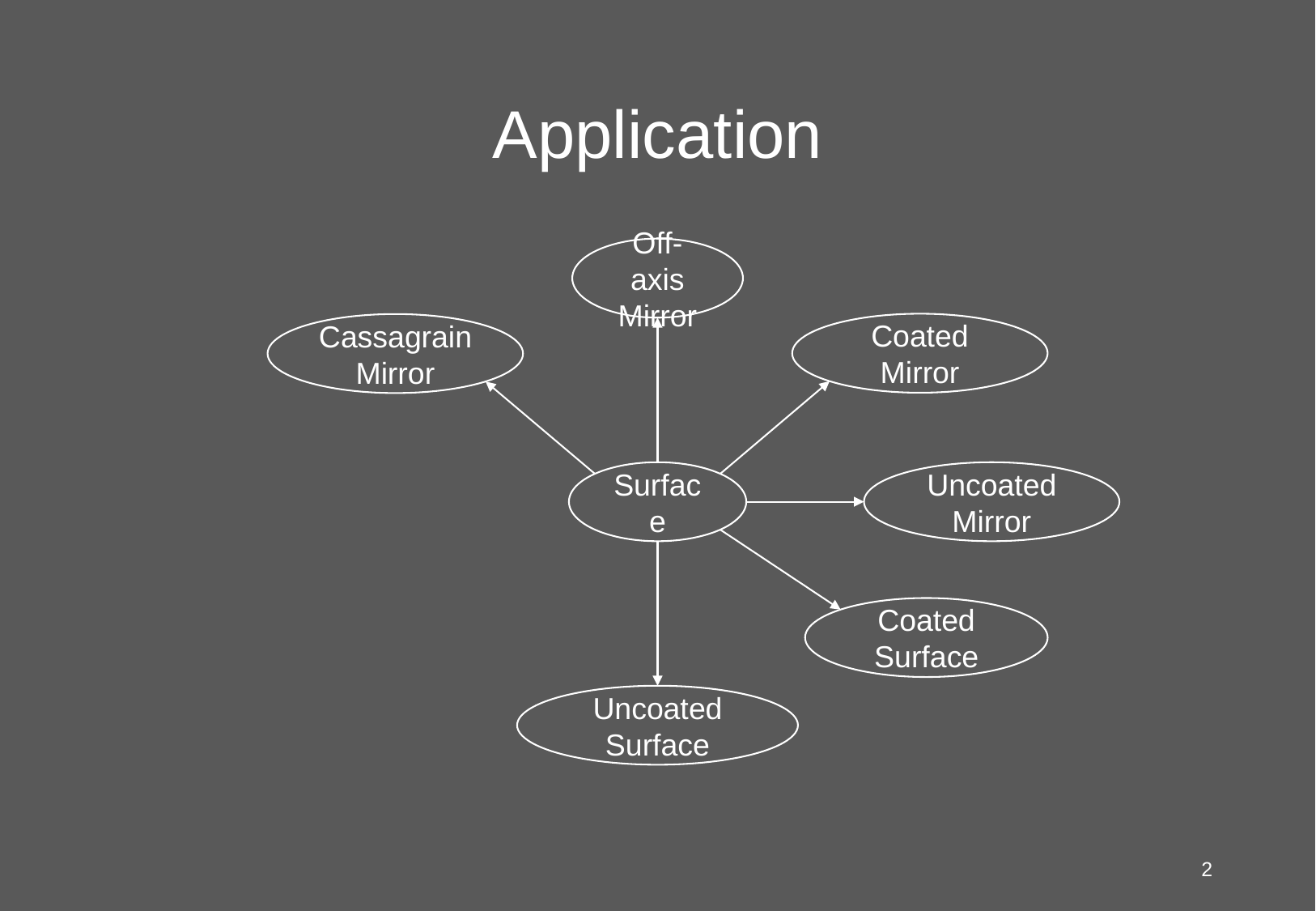

# Application
Off-axis Mirror
Coated Mirror
Cassagrain Mirror
Surface
Uncoated Mirror
Coated Surface
Uncoated Surface
2